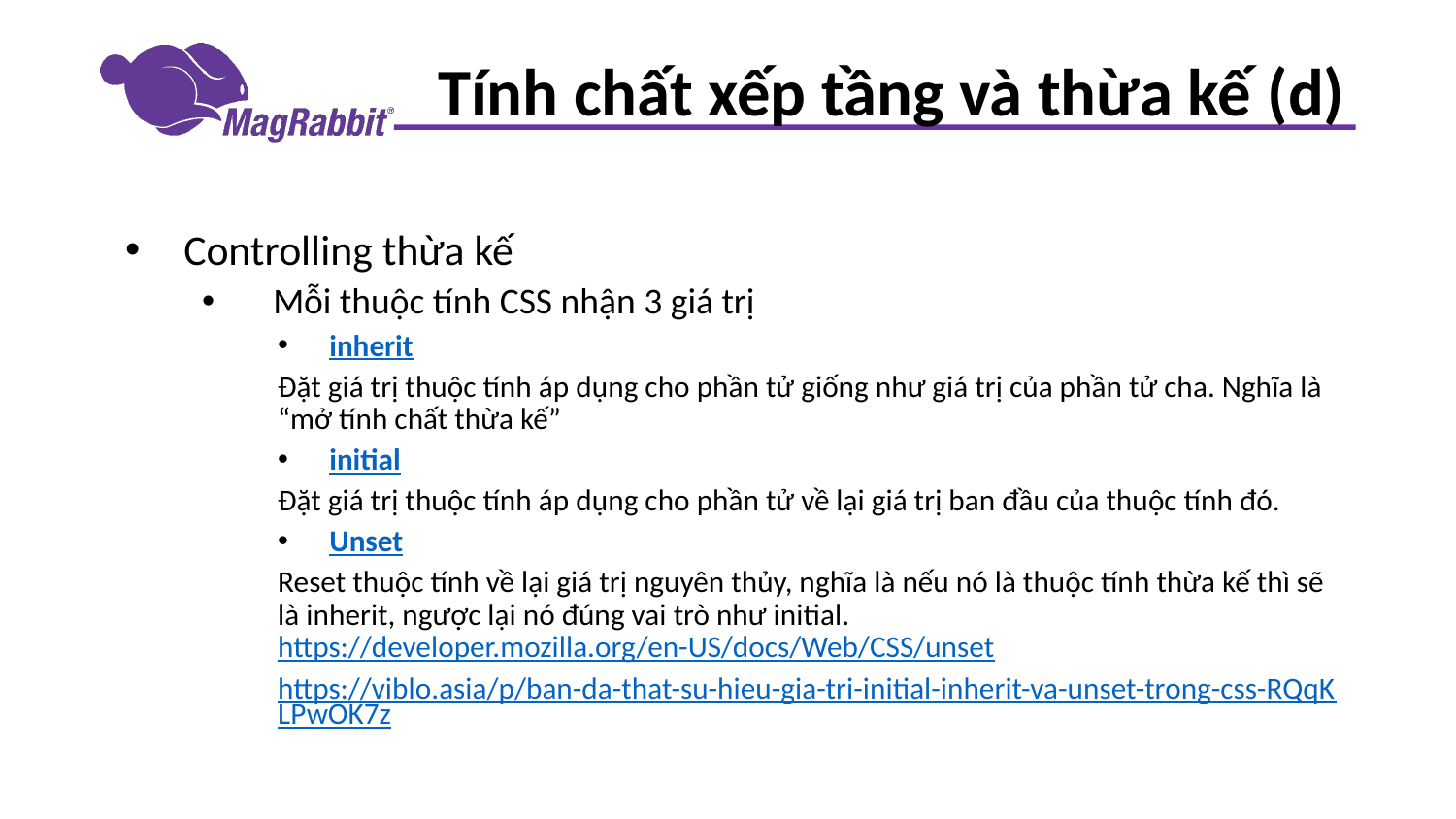

# Tính chất xếp tầng và thừa kế (d)
Controlling thừa kế
  Mỗi thuộc tính CSS nhận 3 giá trị
inherit
Đặt giá trị thuộc tính áp dụng cho phần tử giống như giá trị của phần tử cha. Nghĩa là “mở tính chất thừa kế”
initial
Đặt giá trị thuộc tính áp dụng cho phần tử về lại giá trị ban đầu của thuộc tính đó.
Unset
Reset thuộc tính về lại giá trị nguyên thủy, nghĩa là nếu nó là thuộc tính thừa kế thì sẽ là inherit, ngược lại nó đúng vai trò như initial.
https://developer.mozilla.org/en-US/docs/Web/CSS/unset
https://viblo.asia/p/ban-da-that-su-hieu-gia-tri-initial-inherit-va-unset-trong-css-RQqKLPwOK7z